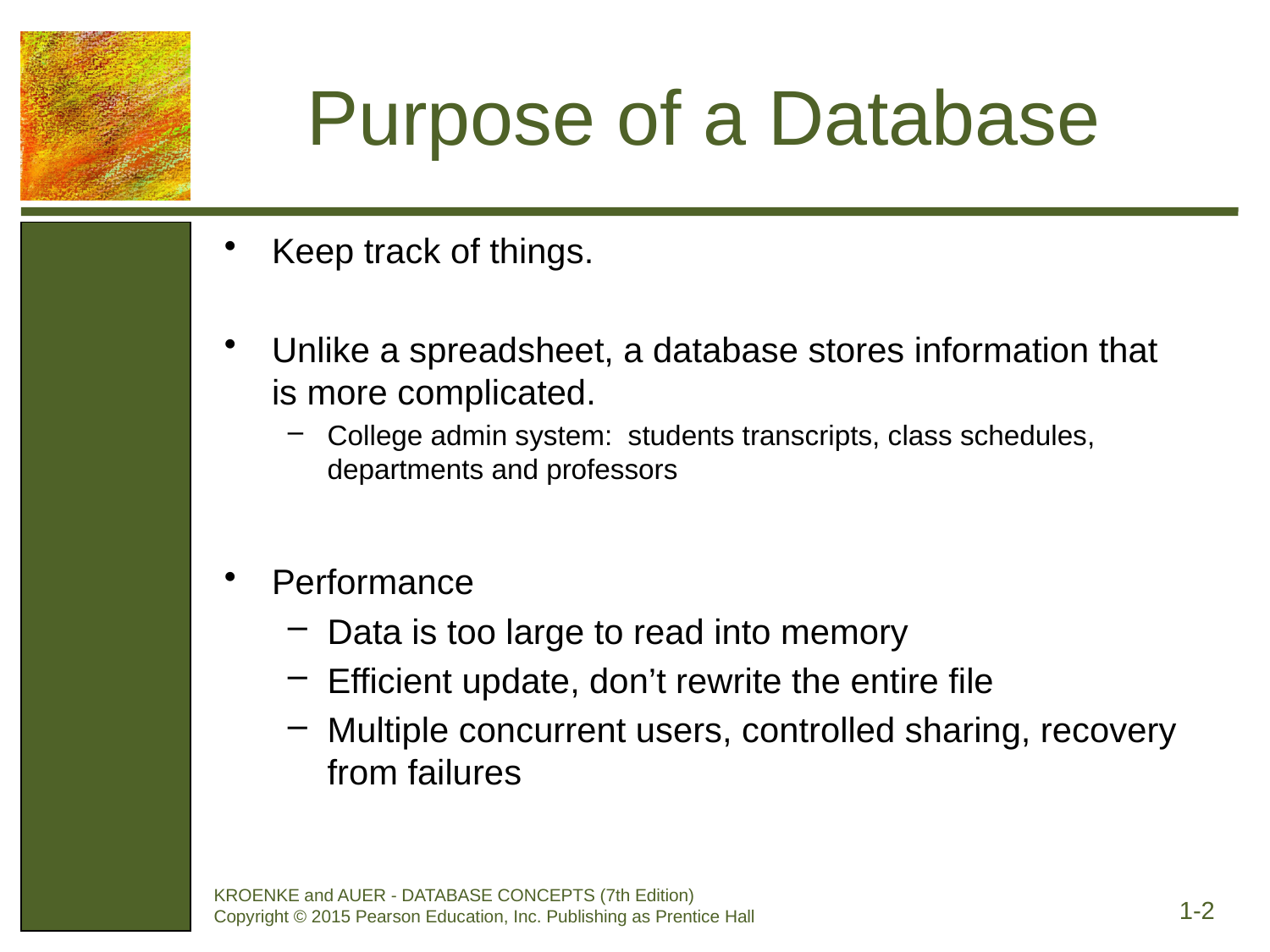

# Purpose of a Database
Keep track of things.

Unlike a spreadsheet, a database stores information that is more complicated.
College admin system:  students transcripts, class schedules, departments and professors

Performance
Data is too large to read into memory
Efficient update, don’t rewrite the entire file
Multiple concurrent users, controlled sharing, recovery from failures
KROENKE and AUER - DATABASE CONCEPTS (7th Edition)                                      Copyright © 2015 Pearson Education, Inc. Publishing as Prentice Hall
1-2